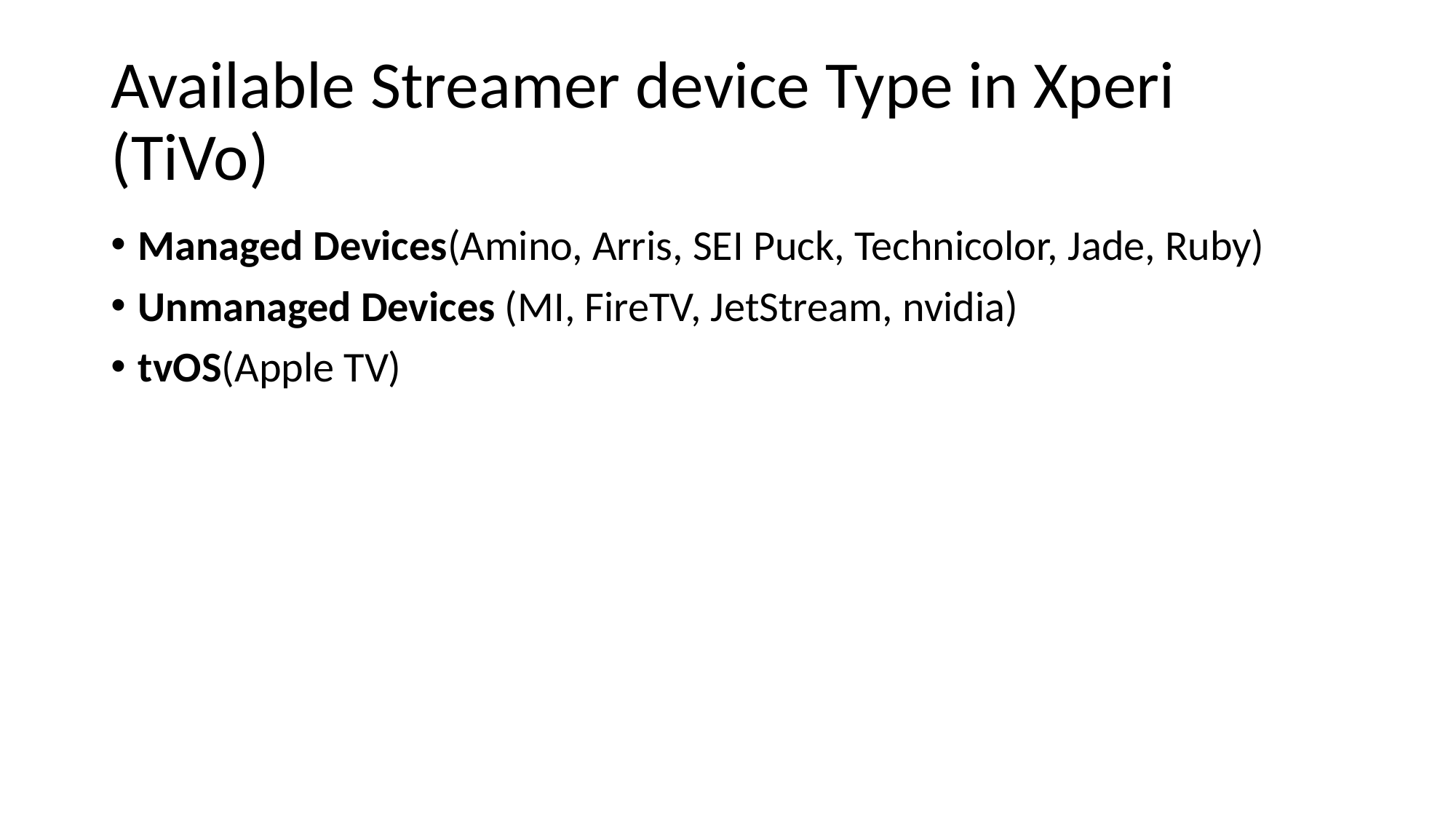

# Available Streamer device Type in Xperi (TiVo)
Managed Devices(Amino, Arris, SEI Puck, Technicolor, Jade, Ruby)
Unmanaged Devices (MI, FireTV, JetStream, nvidia)
tvOS(Apple TV)